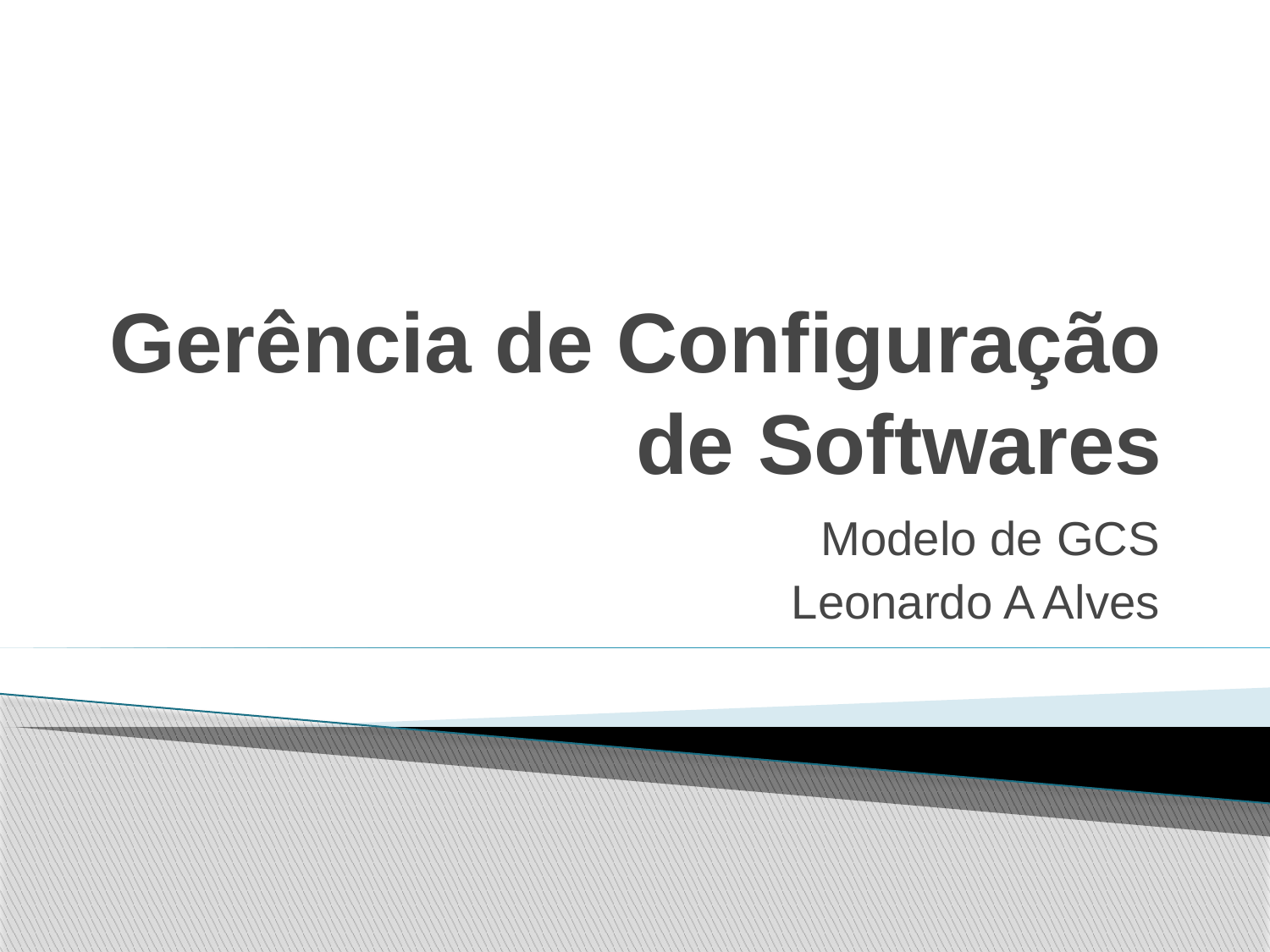

# Gerência de Configuração de Softwares
Modelo de GCS
Leonardo A Alves